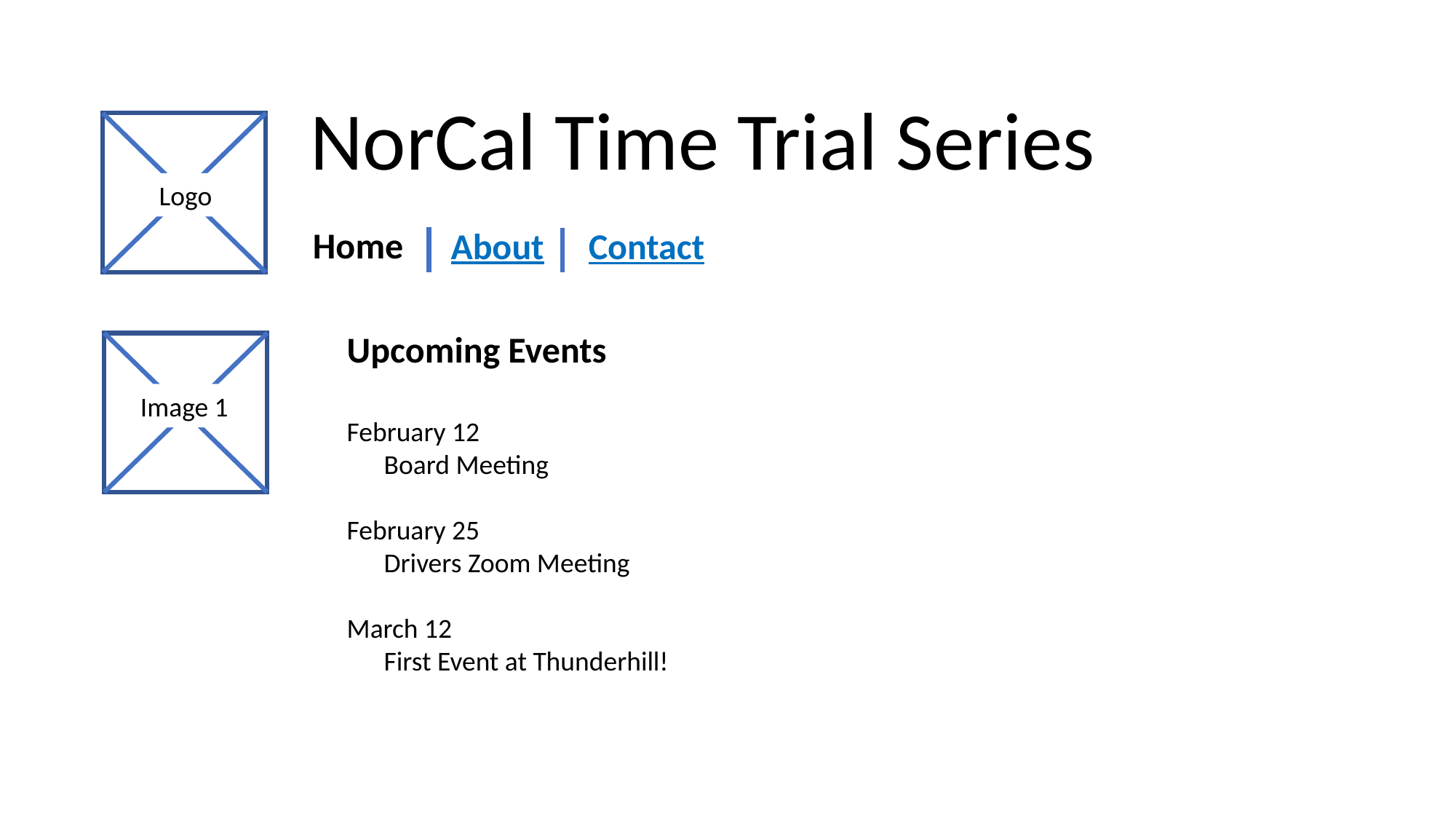

NorCal Time Trial Series
Home
About
Contact

Logo
Upcoming Events

February 12
      Board Meeting

February 25
      Drivers Zoom Meeting

March 12
      First Event at Thunderhill!

Image 1